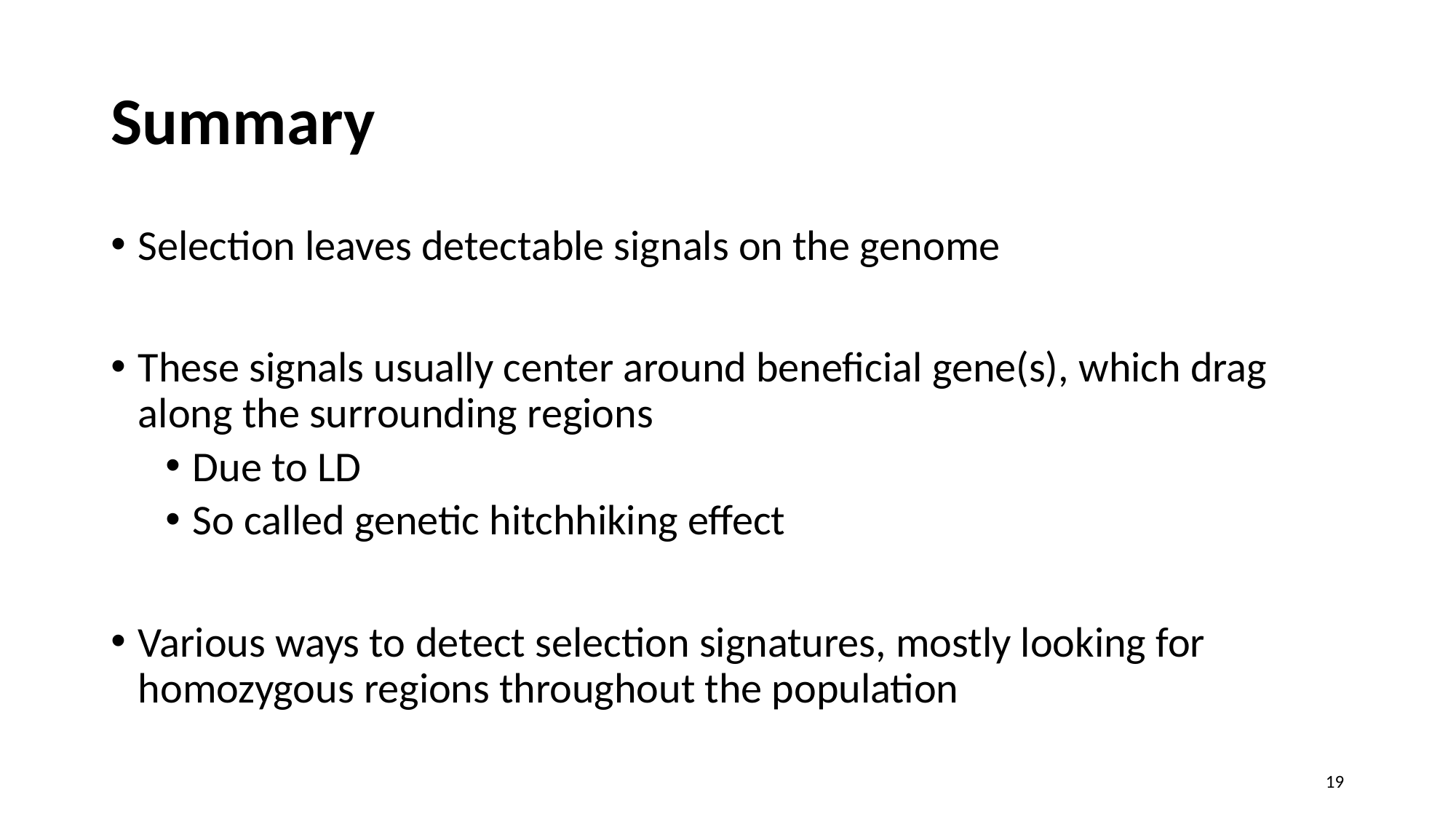

# Summary
Selection leaves detectable signals on the genome

These signals usually center around beneficial gene(s), which drag along the surrounding regions
Due to LD
So called genetic hitchhiking effect

Various ways to detect selection signatures, mostly looking for homozygous regions throughout the population

19